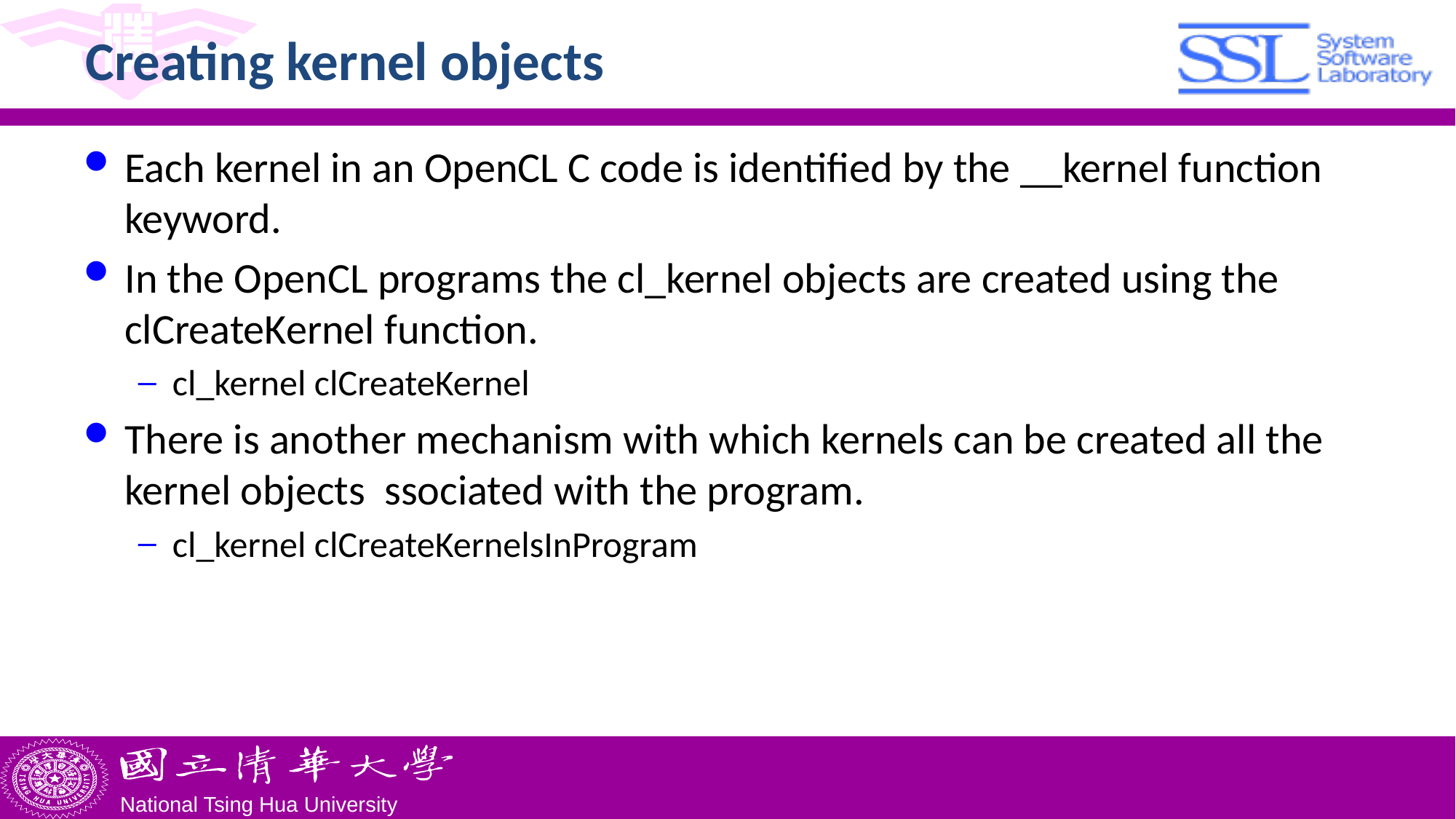

# Creating kernel objects
Each kernel in an OpenCL C code is identified by the __kernel function keyword.
In the OpenCL programs the cl_kernel objects are created using the clCreateKernel function.
cl_kernel clCreateKernel
There is another mechanism with which kernels can be created all the kernel objects  ssociated with the program.
cl_kernel clCreateKernelsInProgram